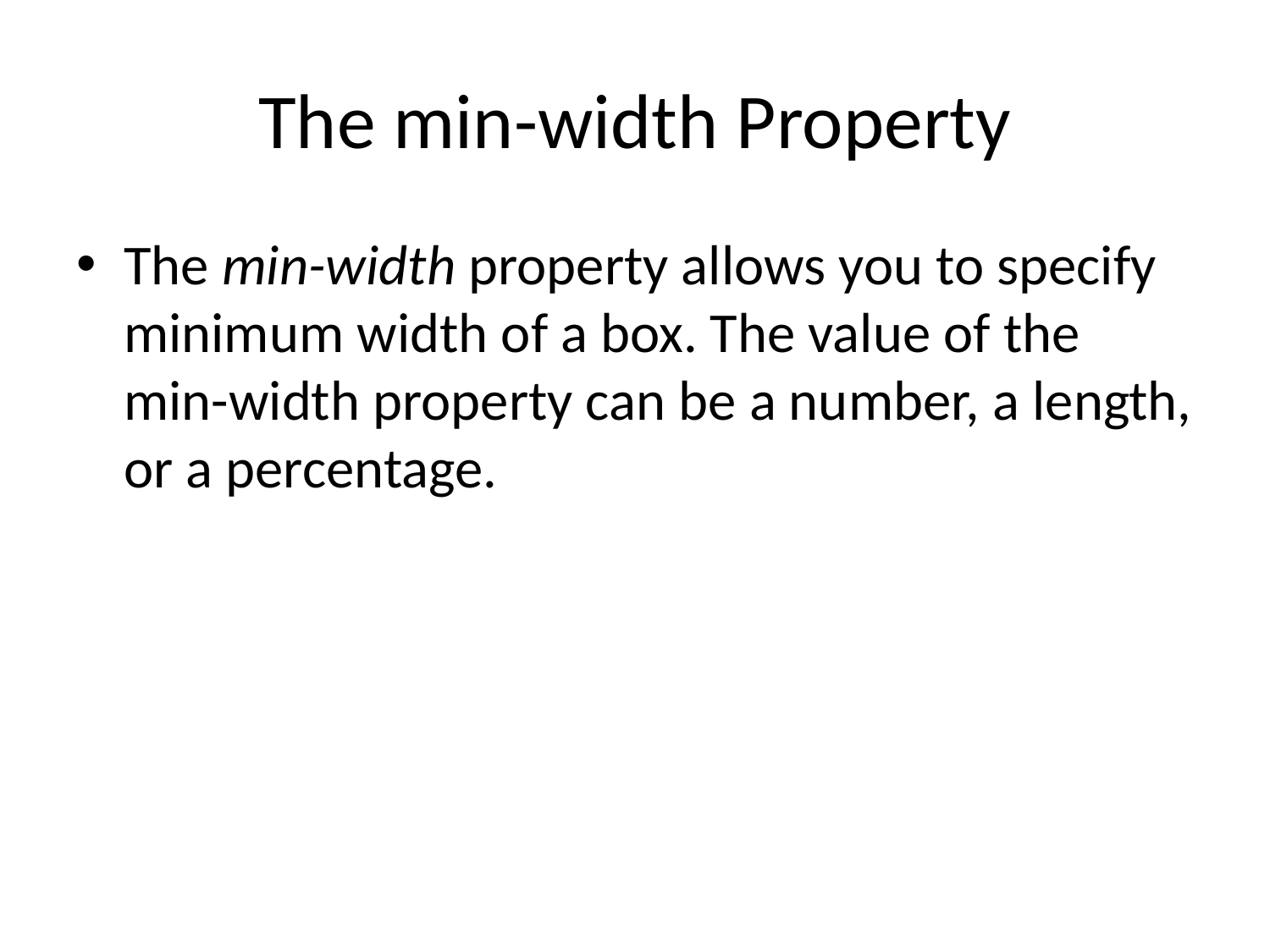

# The min-width Property
The min-width property allows you to specify minimum width of a box. The value of the min-width property can be a number, a length, or a percentage.